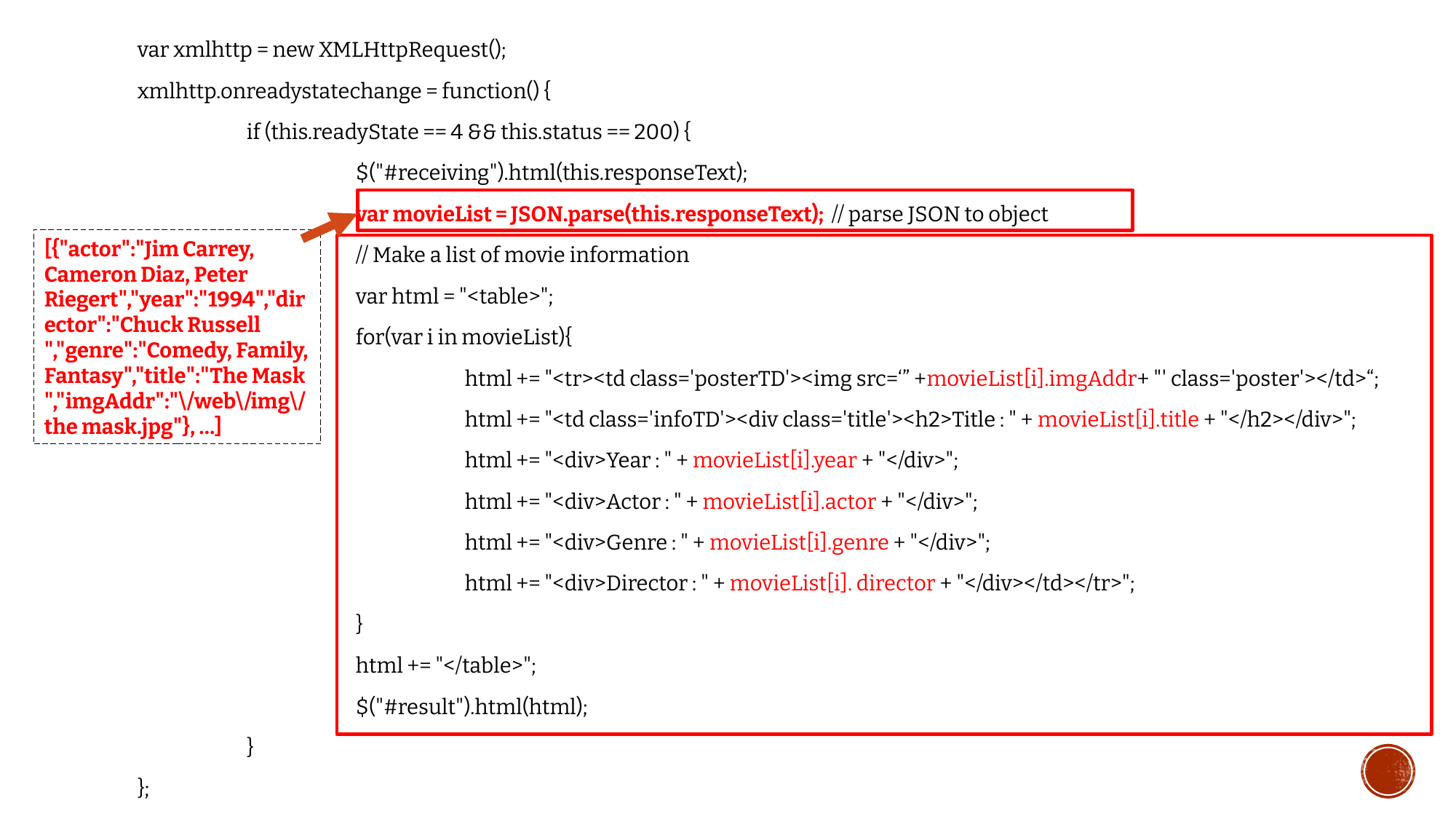

var xmlhttp = new XMLHttpRequest();
	xmlhttp.onreadystatechange = function() {
		if (this.readyState == 4 && this.status == 200) {
			$("#receiving").html(this.responseText);
			var movieList = JSON.parse(this.responseText);  // parse JSON to object
			// Make a list of movie information
			var html = "<table>";
			for(var i in movieList){
				html += "<tr><td class='posterTD'><img src=‘” +movieList[i].imgAddr+ "' class='poster'></td>“;
				html += "<td class='infoTD'><div class='title'><h2>Title : " + movieList[i].title + "</h2></div>";
				html += "<div>Year : " + movieList[i].year + "</div>";
				html += "<div>Actor : " + movieList[i].actor + "</div>";
				html += "<div>Genre : " + movieList[i].genre + "</div>";
				html += "<div>Director : " + movieList[i]. director + "</div></td></tr>";
			}
			html += "</table>";
			$("#result").html(html);
		}
	};

[{"actor":"Jim Carrey, Cameron Diaz, Peter Riegert","year":"1994","director":"Chuck Russell ","genre":"Comedy, Family, Fantasy","title":"The Mask ","imgAddr":"\/web\/img\/the mask.jpg"}, …]